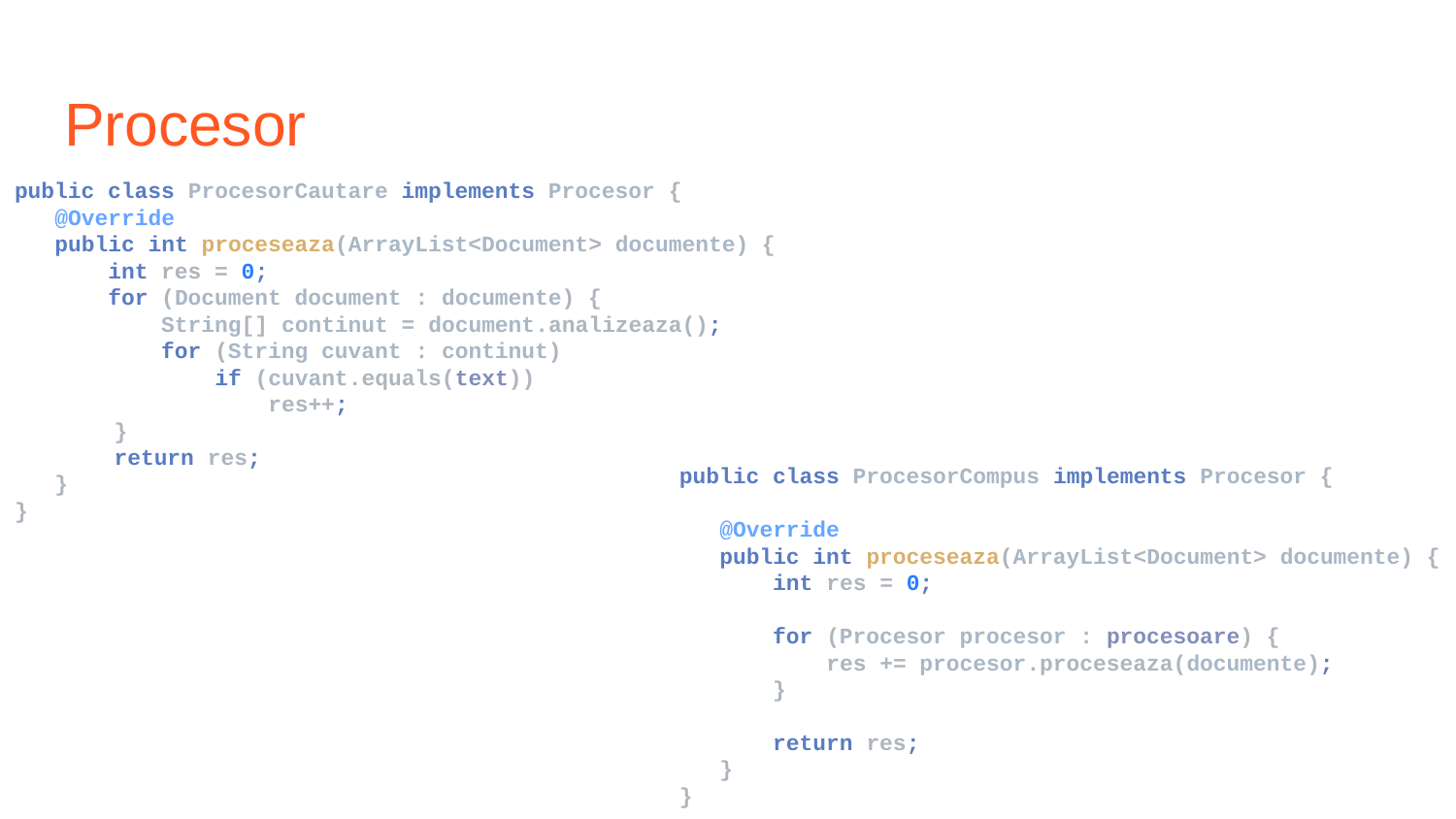

# Procesor
public class ProcesorCautare implements Procesor {
   @Override
   public int proceseaza(ArrayList<Document> documente) {
       int res = 0;
       for (Document document : documente) {
           String[] continut = document.analizeaza();
           for (String cuvant : continut)
               if (cuvant.equals(text))
                   res++;
  }
  return res;
   }
}

public class ProcesorCompus implements Procesor {

   @Override
   public int proceseaza(ArrayList<Document> documente) {
       int res = 0;

       for (Procesor procesor : procesoare) {
           res += procesor.proceseaza(documente);
       }

       return res;
   }
}